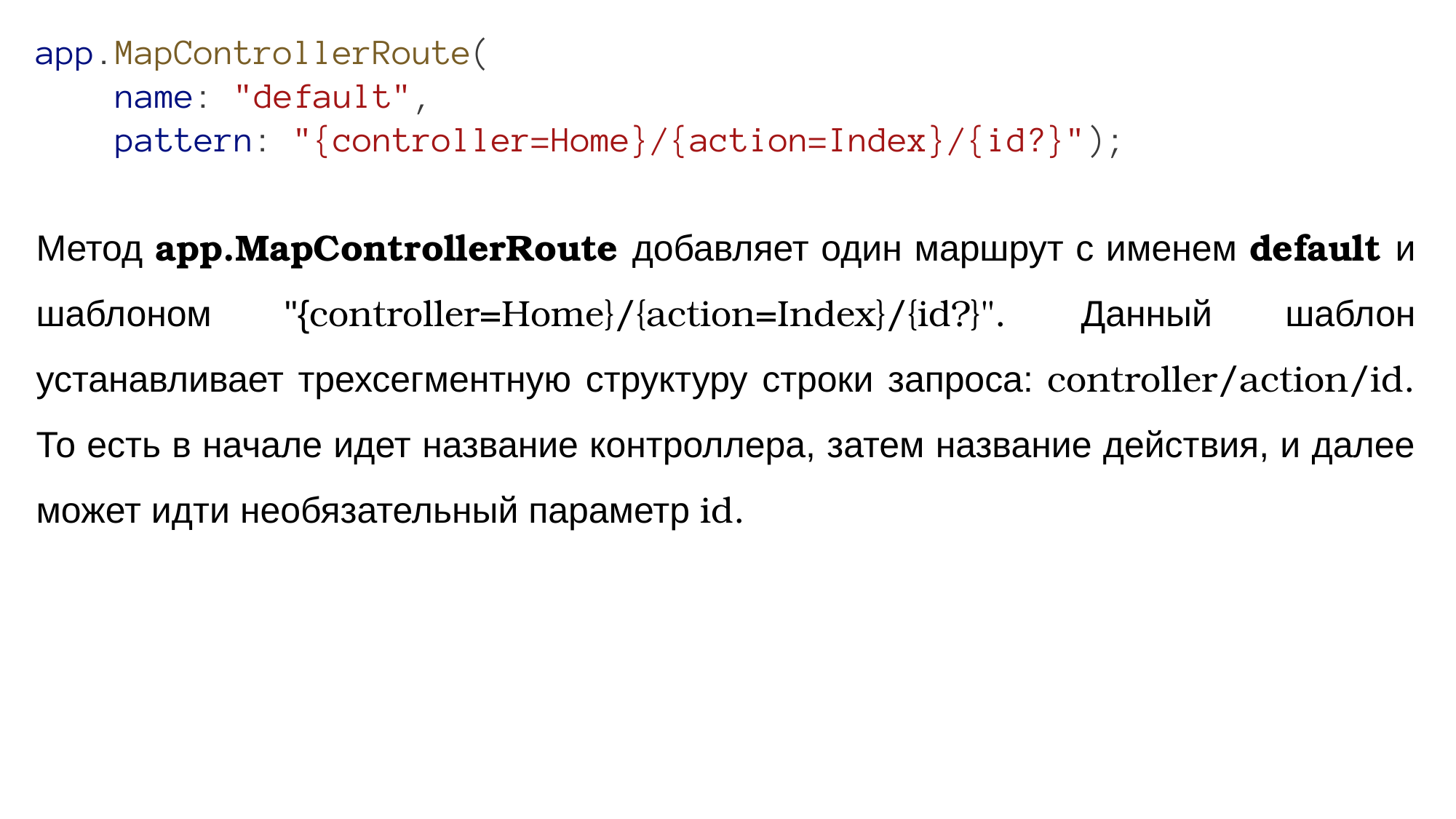

app.MapControllerRoute(
    name: "default",
    pattern: "{controller=Home}/{action=Index}/{id?}");

Метод app.MapControllerRoute добавляет один маршрут с именем default и шаблоном "{controller=Home}/{action=Index}/{id?}". Данный шаблон устанавливает трехсегментную структуру строки запроса: controller/action/id. То есть в начале идет название контроллера, затем название действия, и далее может идти необязательный параметр id.